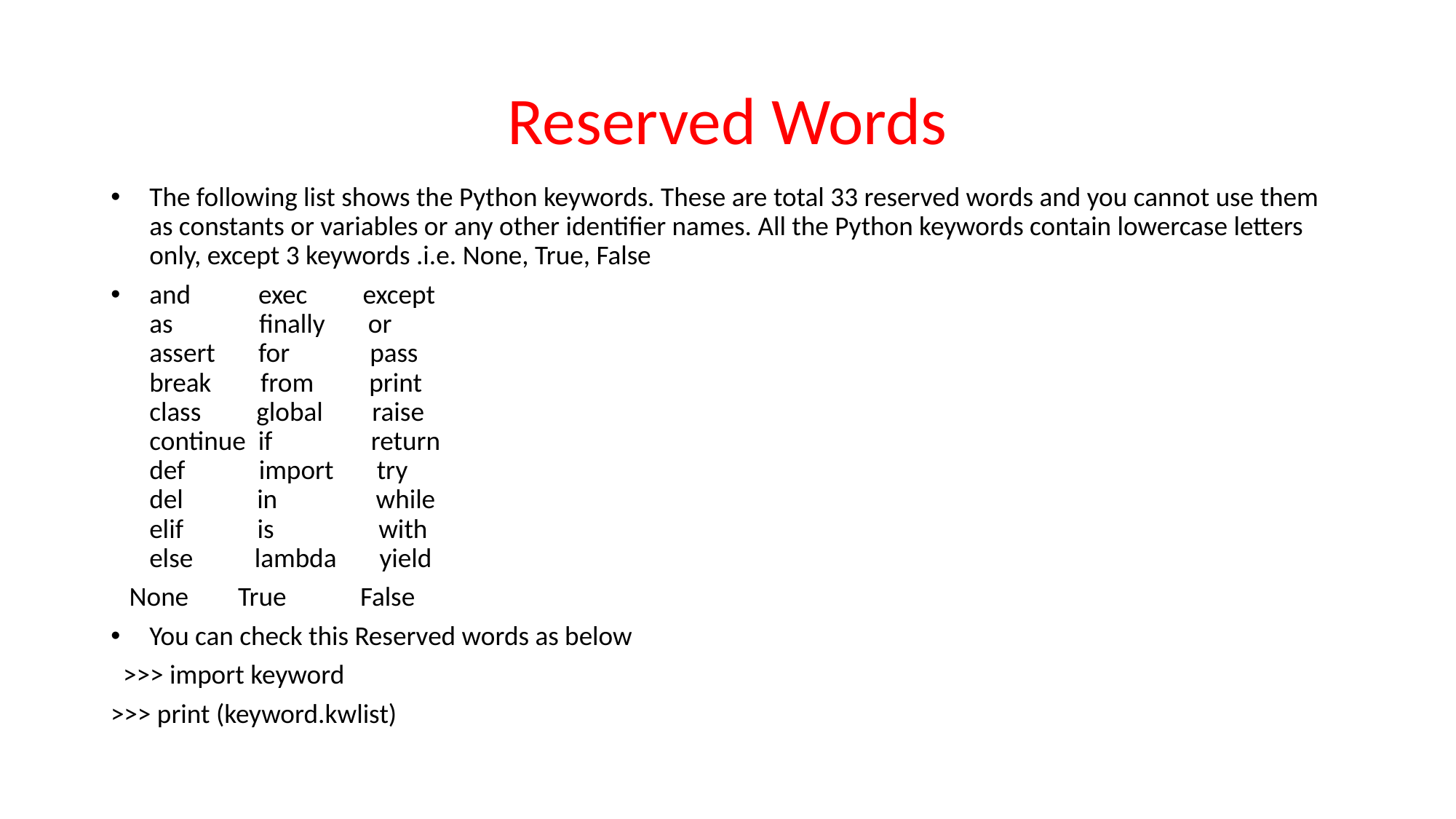

Reserved Words
The following list shows the Python keywords. These are total 33 reserved words and you cannot use them as constants or variables or any other identifier names. All the Python keywords contain lowercase letters only, except 3 keywords .i.e. None, True, False
and           exec         except
as              finally       or
assert       for             pass
break        from         print
class         global        raise
continue  if                return
def            import       try
del            in                while
elif            is                 with
else          lambda       yield
   None        True            False
You can check this Reserved words as below
  >>> import keyword
>>> print (keyword.kwlist)